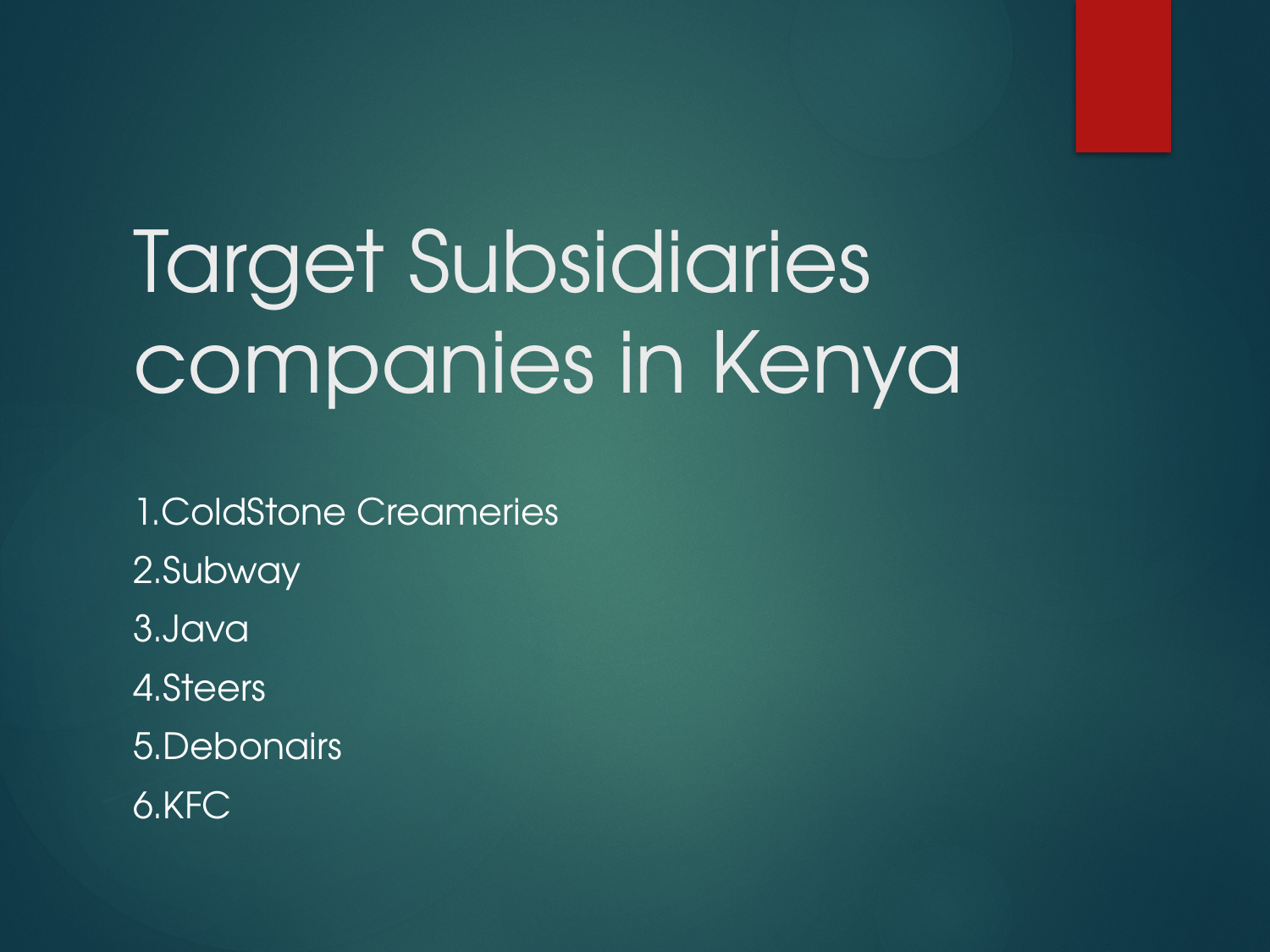

# Target Subsidiaries companies in Kenya

1.ColdStone Creameries
2.Subway
3.Java
4.Steers
5.Debonairs
6.KFC